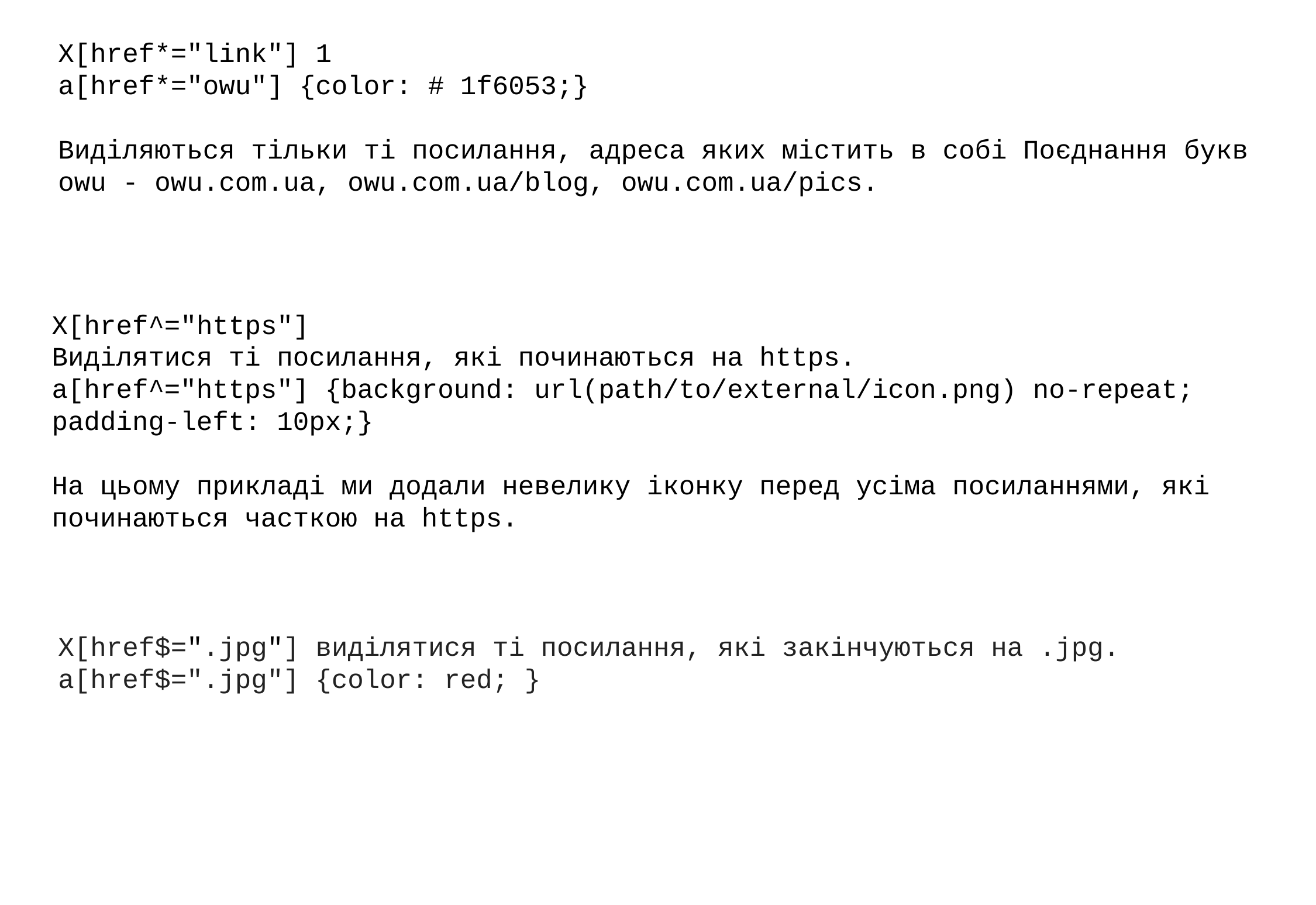

X[href*="link"] 1
a[href*="owu"] {color: # 1f6053;}

Виділяються тільки ті посилання, адреса яких містить в собі Поєднання букв owu - owu.com.ua, owu.com.ua/blog, owu.com.ua/pics.

X[href^="https"]
Виділятися ті посилання, які починаються на https.
a[href^="https"] {background: url(path/to/external/icon.png) no-repeat; padding-left: 10px;}

На цьому прикладі ми додали невелику іконку перед усіма посиланнями, які починаються часткою на https.

X[href$=".jpg"] виділятися ті посилання, які закінчуються на .jpg.
a[href$=".jpg"] {color: red; }